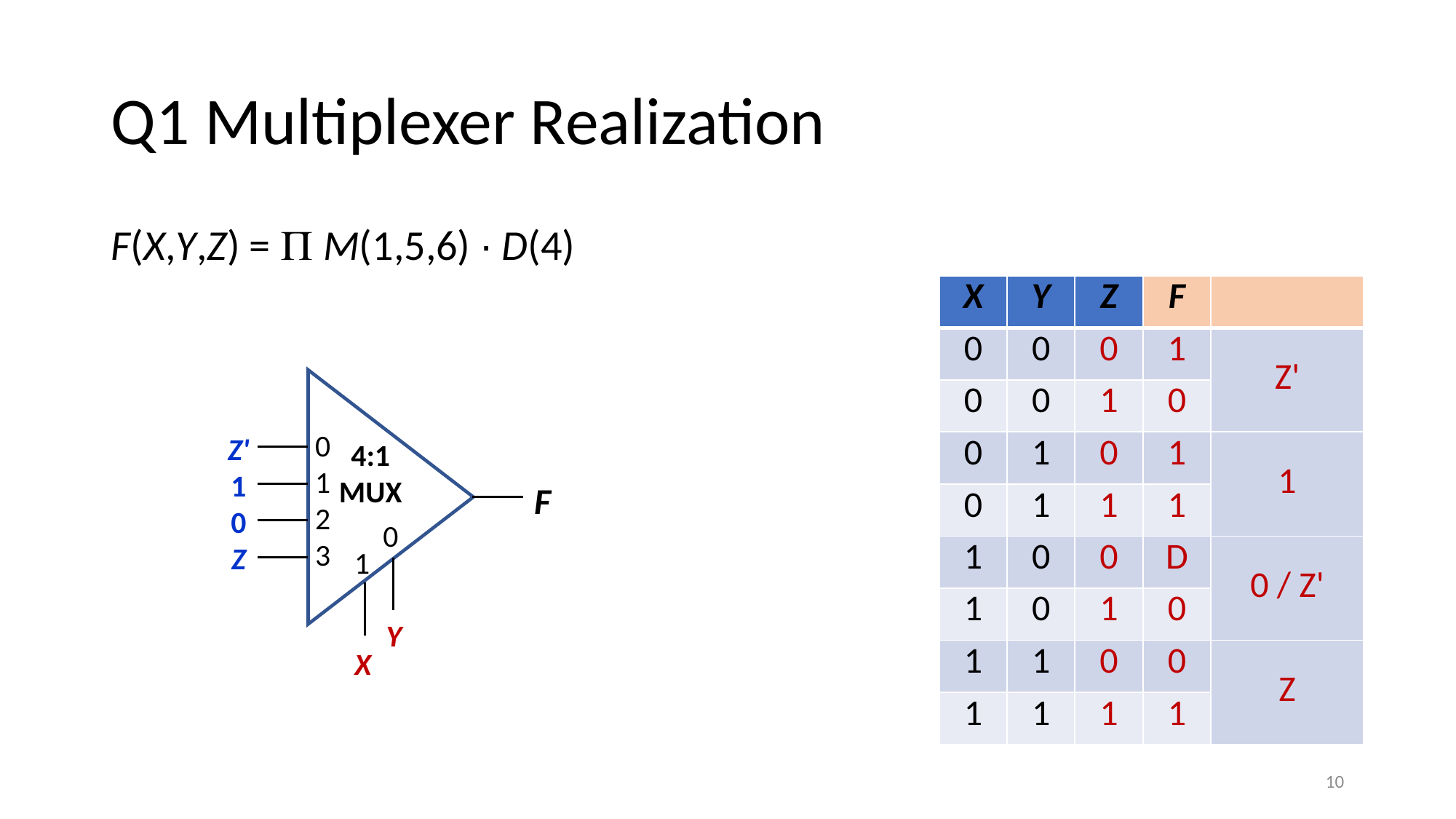

# Q1 Multiplexer Realization
F(X,Y,Z) = Π M(1,5,6) ∙ D(4)

| X | Y | Z | F |  |
| --- | --- | --- | --- | --- |
| 0 | 0 | 0 | 1 | Z' |
| 0 | 0 | 1 | 0 |  |
| 0 | 1 | 0 | 1 | 1 |
| 0 | 1 | 1 | 1 |  |
| 1 | 0 | 0 | D | 0 / Z' |
| 1 | 0 | 1 | 0 |  |
| 1 | 1 | 0 | 0 | Z |
| 1 | 1 | 1 | 1 |  |

4:1
MUX
0
1
0
1
2
3
F
Z'
1
0
Z
Y
X
10